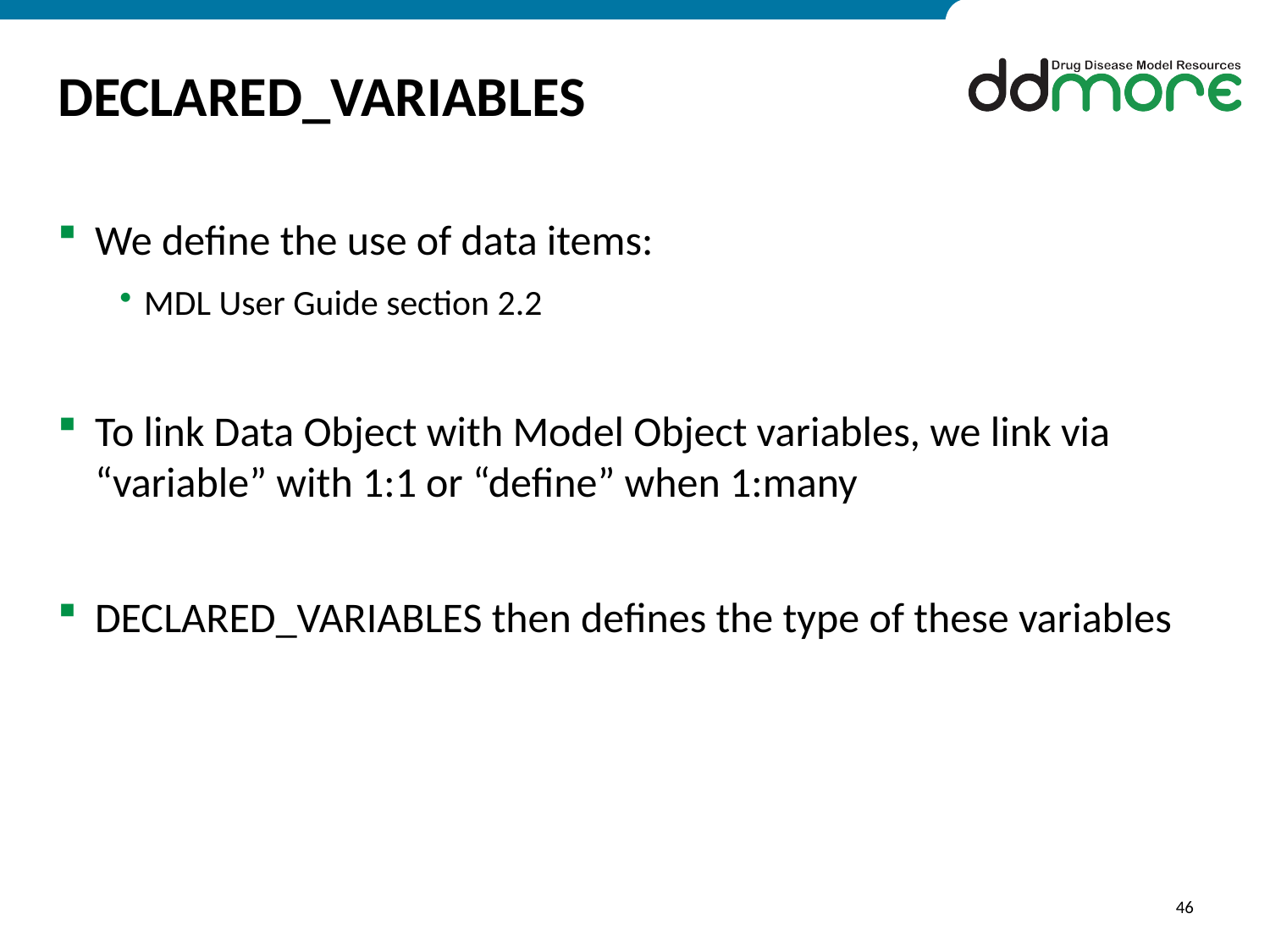

# DECLARED_VARIABLES
We define the use of data items:
MDL User Guide section 2.2

To link Data Object with Model Object variables, we link via “variable” with 1:1 or “define” when 1:many

DECLARED_VARIABLES then defines the type of these variables
46